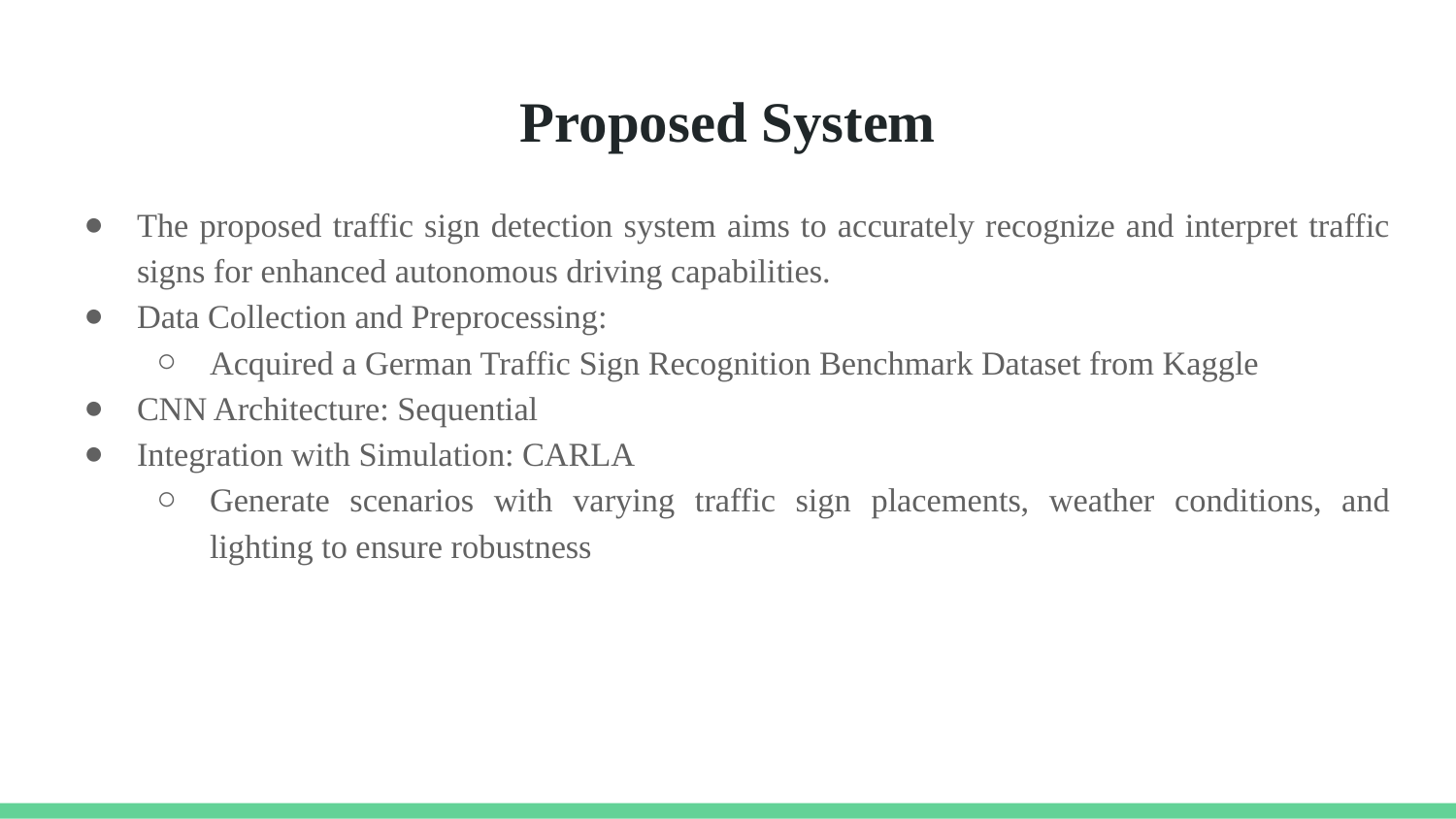

# Proposed System
The proposed traffic sign detection system aims to accurately recognize and interpret traffic signs for enhanced autonomous driving capabilities.
Data Collection and Preprocessing:
Acquired a German Traffic Sign Recognition Benchmark Dataset from Kaggle
CNN Architecture: Sequential
Integration with Simulation: CARLA
Generate scenarios with varying traffic sign placements, weather conditions, and lighting to ensure robustness